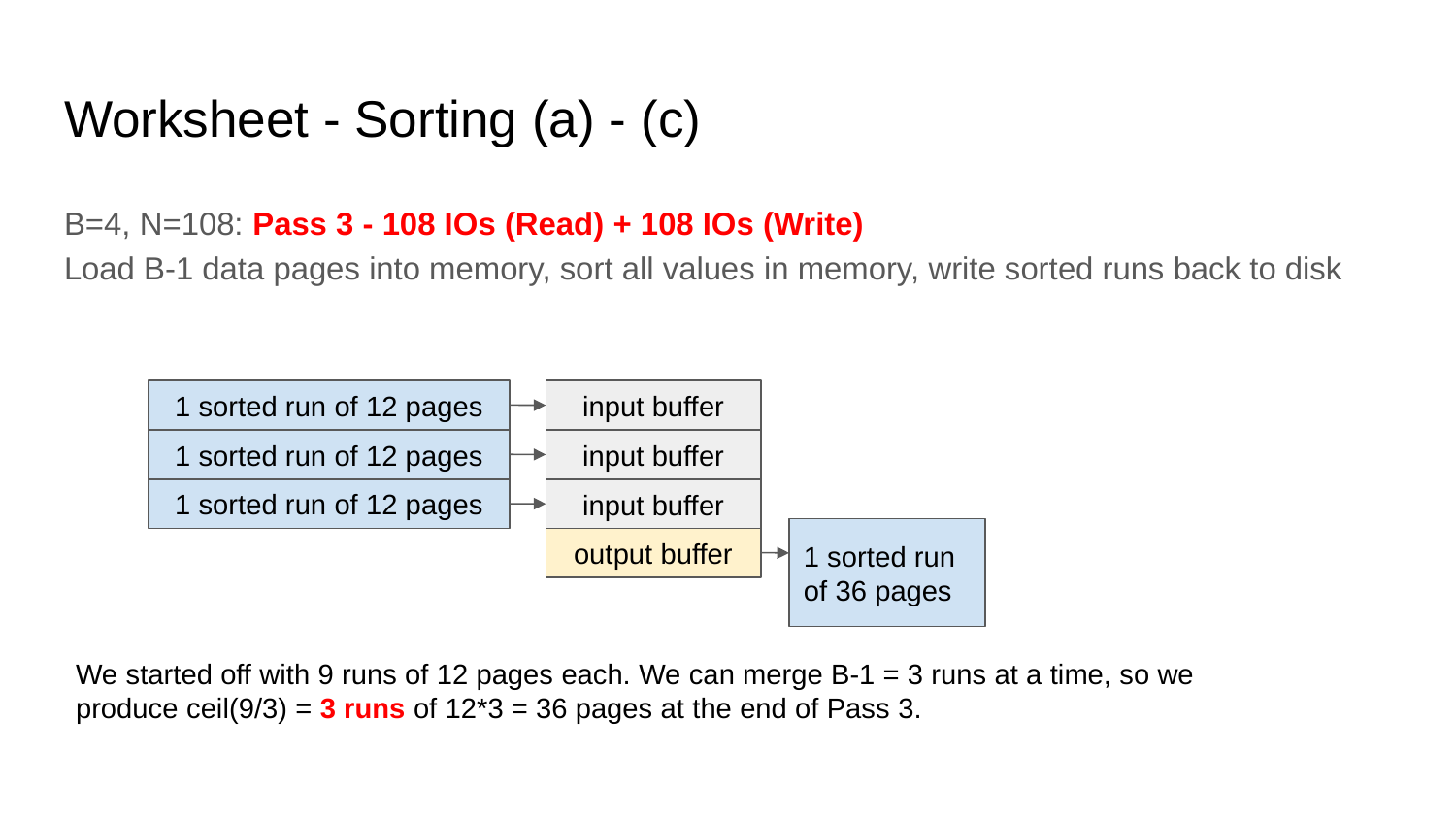

# Worksheet - Sorting (a) - (c)
B=4, N=108: Pass 3 - 108 IOs (Read) + 108 IOs (Write)
Load B-1 data pages into memory, sort all values in memory, write sorted runs back to disk

1 sorted run of 12 pages
input buffer
1 sorted run of 12 pages
input buffer
1 sorted run of 12 pages
input buffer
1 sorted run of 36 pages
output buffer
We started off with 9 runs of 12 pages each. We can merge B-1 = 3 runs at a time, so we produce ceil(9/3) = 3 runs of 12*3 = 36 pages at the end of Pass 3.